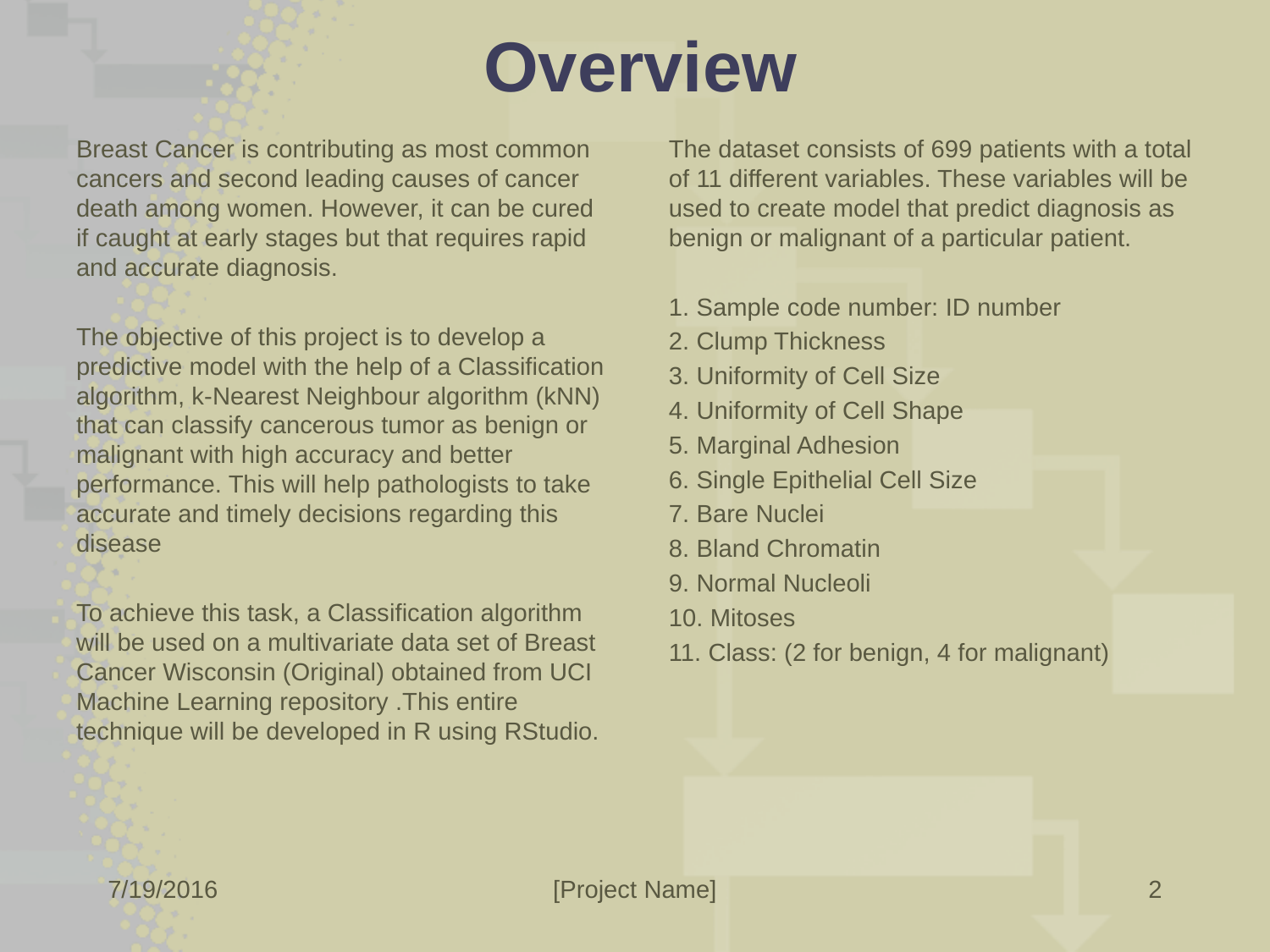

# Overview
Breast Cancer is contributing as most common cancers and second leading causes of cancer death among women. However, it can be cured if caught at early stages but that requires rapid and accurate diagnosis.

The objective of this project is to develop a predictive model with the help of a Classification algorithm, k-Nearest Neighbour algorithm (kNN) that can classify cancerous tumor as benign or malignant with high accuracy and better performance. This will help pathologists to take accurate and timely decisions regarding this disease

To achieve this task, a Classification algorithm will be used on a multivariate data set of Breast Cancer Wisconsin (Original) obtained from UCI Machine Learning repository .This entire technique will be developed in R using RStudio.

The dataset consists of 699 patients with a total of 11 different variables. These variables will be used to create model that predict diagnosis as benign or malignant of a particular patient.

1. Sample code number: ID number
2. Clump Thickness
3. Uniformity of Cell Size
4. Uniformity of Cell Shape
5. Marginal Adhesion
6. Single Epithelial Cell Size
7. Bare Nuclei
8. Bland Chromatin
9. Normal Nucleoli
10. Mitoses
11. Class: (2 for benign, 4 for malignant)
2